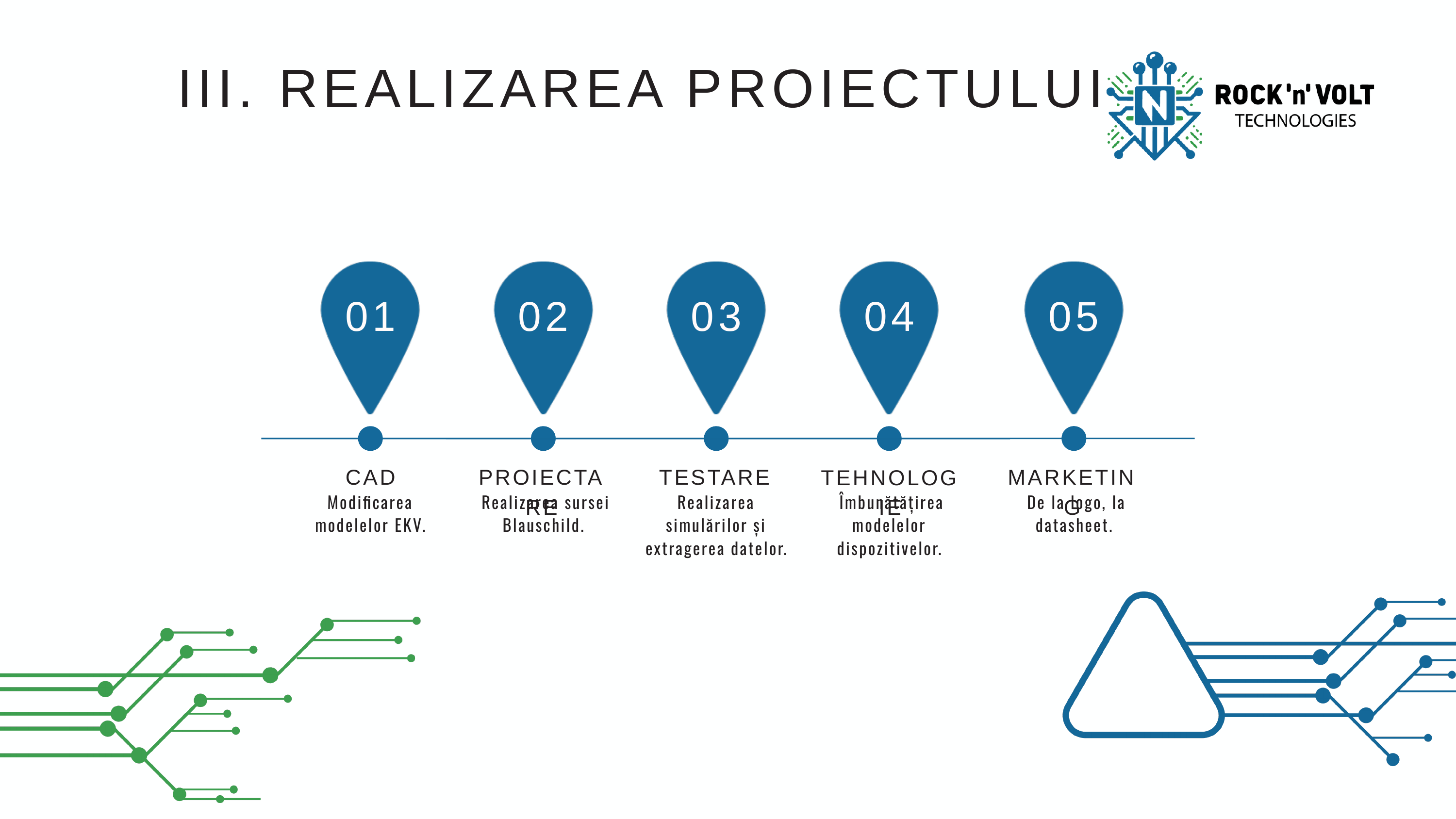

III. REALIZAREA PROIECTULUI

05
01
02
03
04

CAD
PROIECTARE
TESTARE
MARKETING
TEHNOLOGIE
 Realizarea sursei Blauschild.
Realizarea simulărilor și extragerea datelor.
 De la logo, la datasheet.
Modificarea modelelor EKV.
 Îmbunătățirea modelelor dispozitivelor.